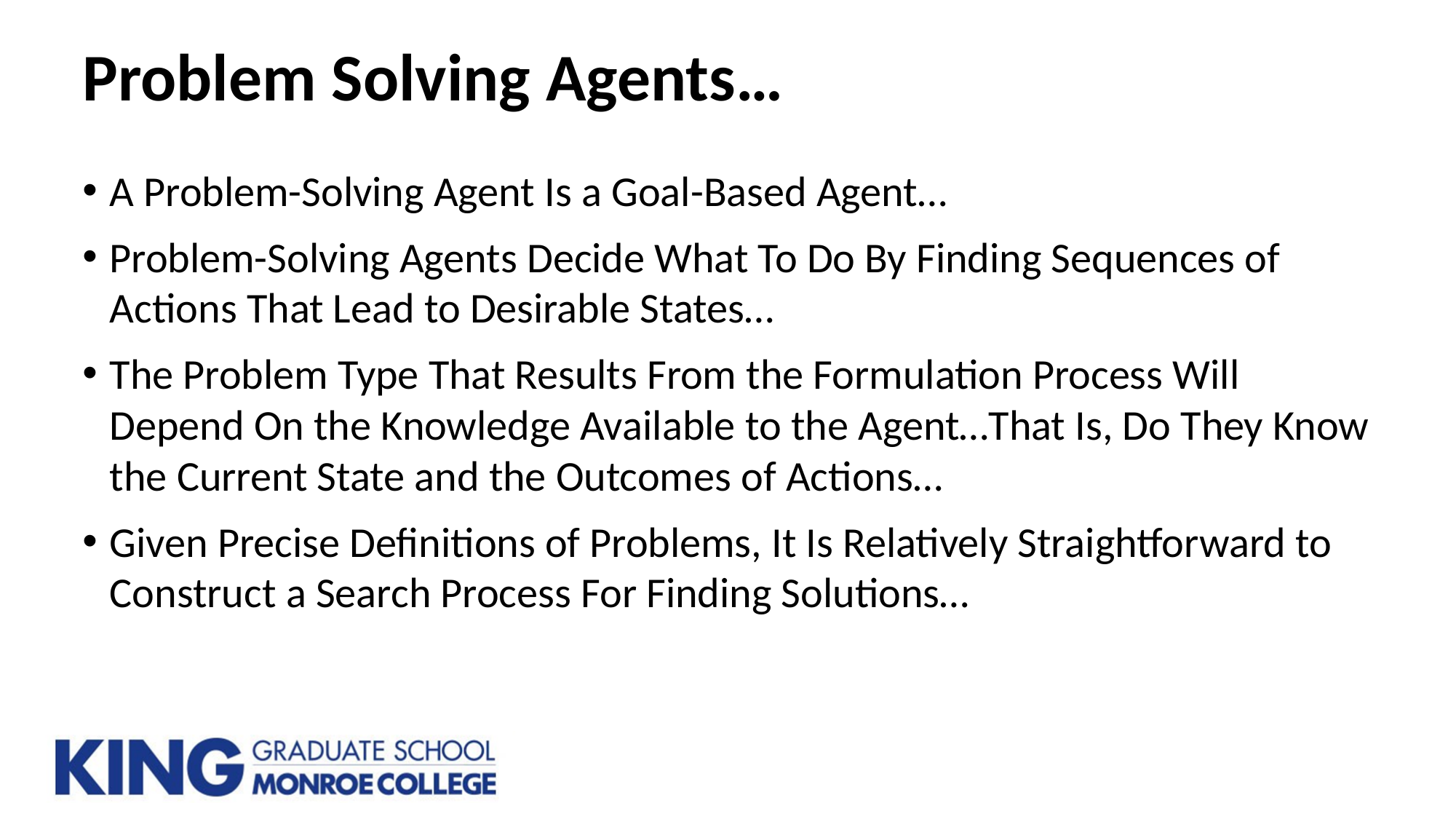

# Problem Solving Agents…
A Problem-Solving Agent Is a Goal-Based Agent…
Problem-Solving Agents Decide What To Do By Finding Sequences of Actions That Lead to Desirable States…
The Problem Type That Results From the Formulation Process Will Depend On the Knowledge Available to the Agent…That Is, Do They Know the Current State and the Outcomes of Actions…
Given Precise Definitions of Problems, It Is Relatively Straightforward to Construct a Search Process For Finding Solutions…